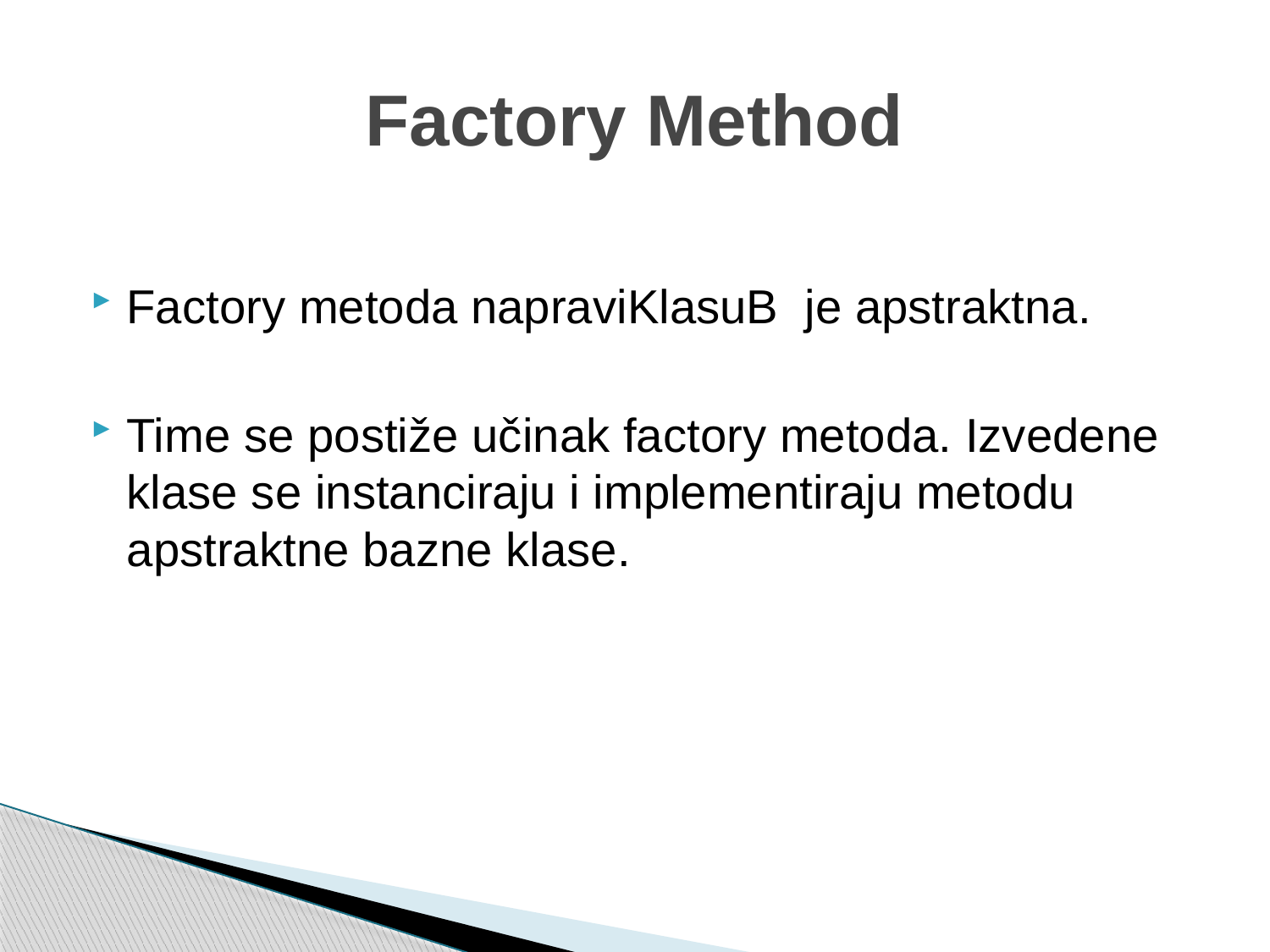

# Factory Method

Factory metoda napraviKlasuB  je apstraktna.

Time se postiže učinak factory metoda. Izvedene klase se instanciraju i implementiraju metodu apstraktne bazne klase.